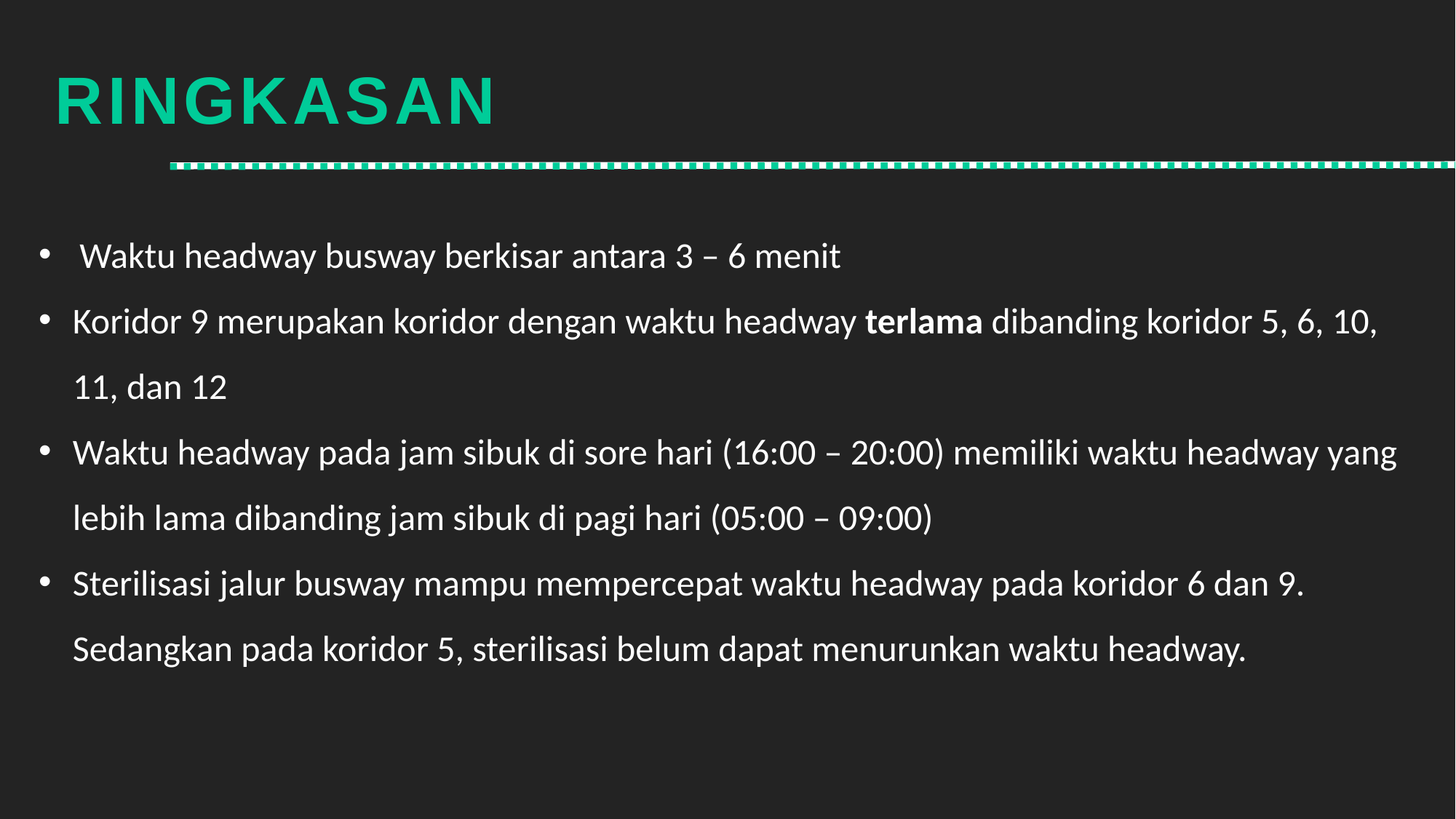

RINGKASAN
Waktu headway busway berkisar antara 3 – 6 menit
Koridor 9 merupakan koridor dengan waktu headway terlama dibanding koridor 5, 6, 10, 11, dan 12
Waktu headway pada jam sibuk di sore hari (16:00 – 20:00) memiliki waktu headway yang lebih lama dibanding jam sibuk di pagi hari (05:00 – 09:00)
Sterilisasi jalur busway mampu mempercepat waktu headway pada koridor 6 dan 9. Sedangkan pada koridor 5, sterilisasi belum dapat menurunkan waktu headway.